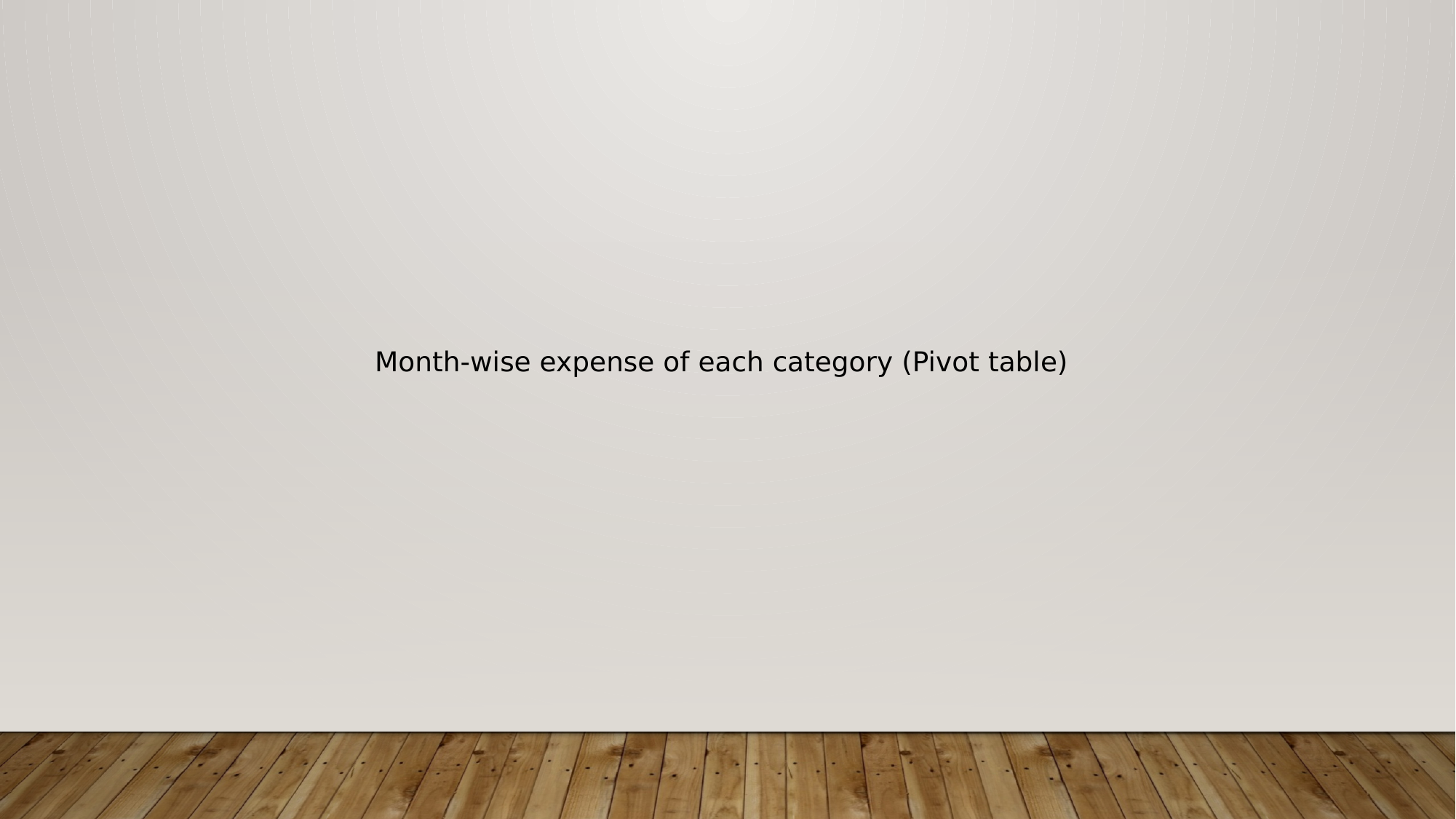

Month-wise expense of each category (Pivot table)